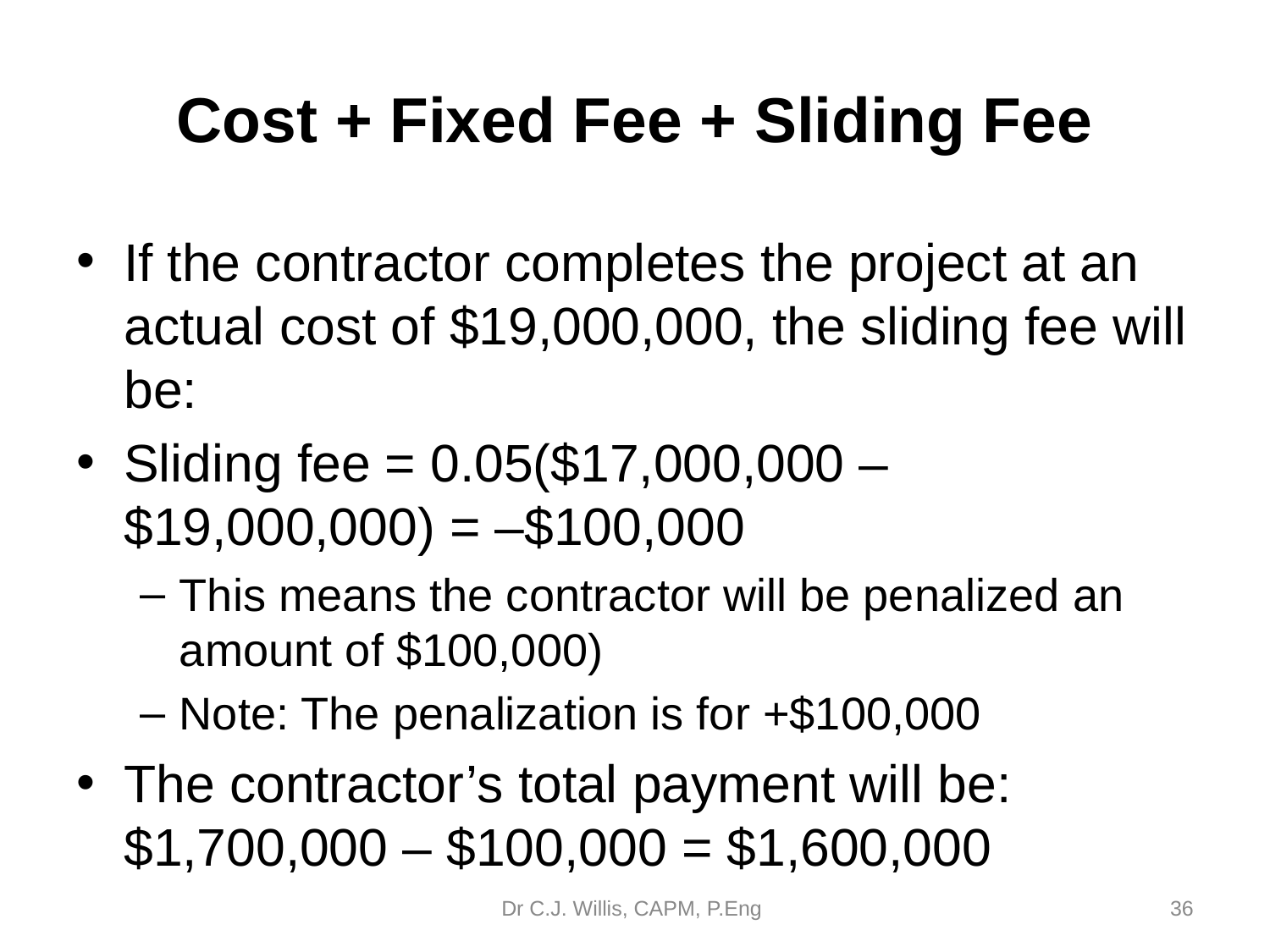

# Cost + Fixed Fee + Sliding Fee
If the contractor completes the project at an actual cost of $19,000,000, the sliding fee will be:
Sliding fee = 0.05($17,000,000 – $19,000,000) = –$100,000
This means the contractor will be penalized an amount of $100,000)
Note: The penalization is for +$100,000
The contractor’s total payment will be: $1,700,000 – $100,000 = $1,600,000

Dr C.J. Willis, CAPM, P.Eng
36